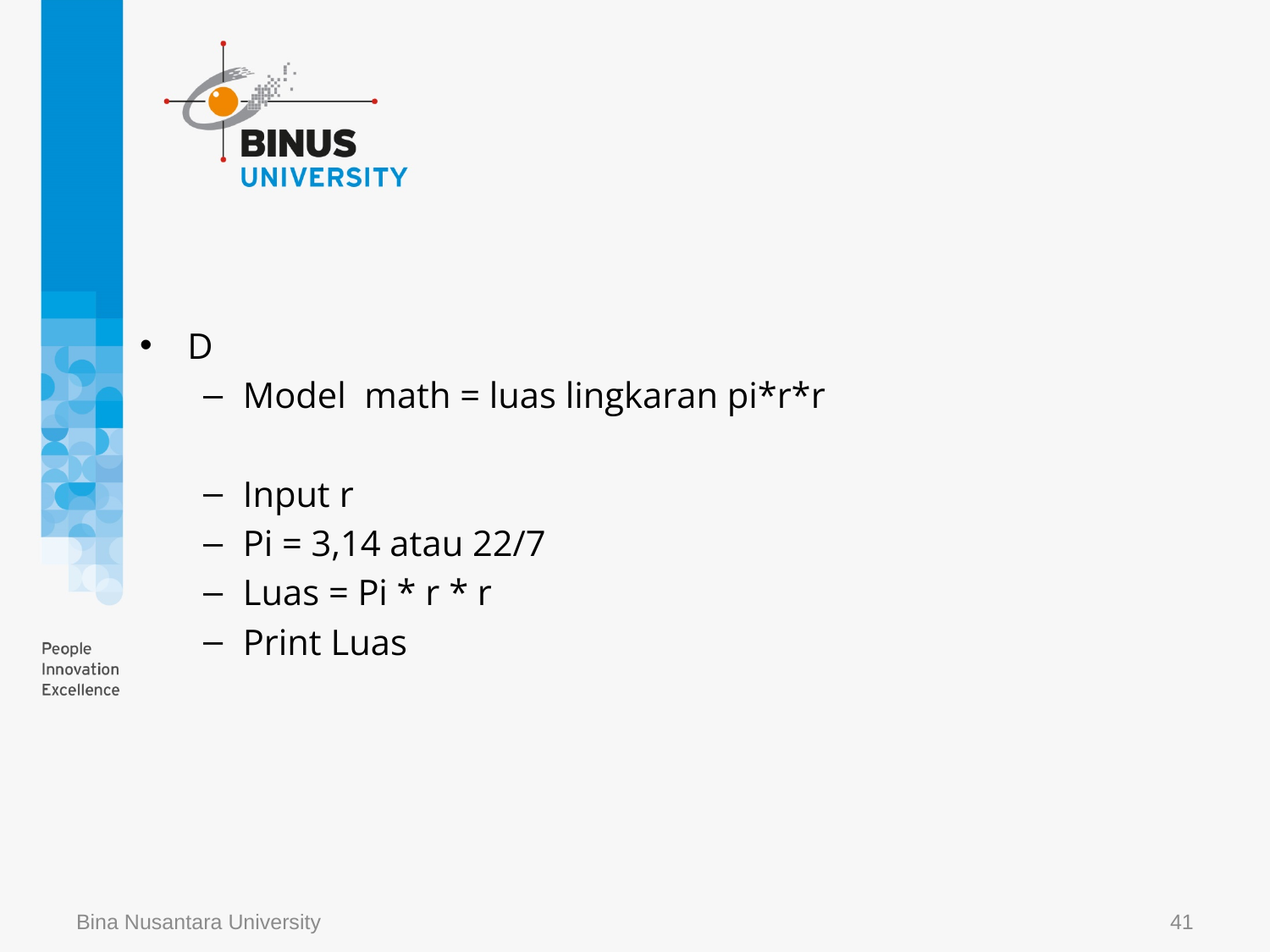

#
D
Model  math = luas lingkaran pi*r*r

Input r
Pi = 3,14 atau 22/7
Luas = Pi * r * r
Print Luas

Bina Nusantara University
41